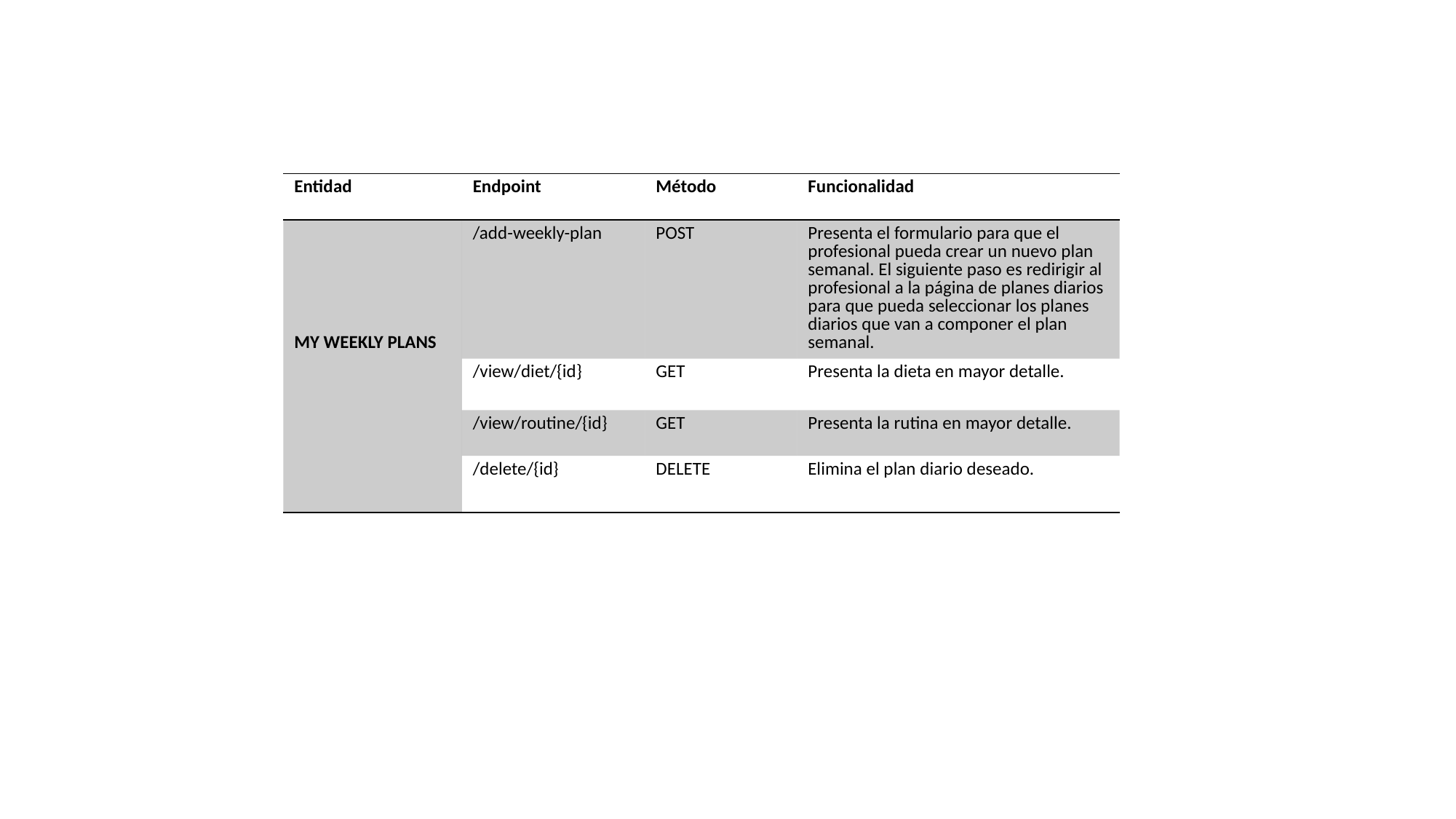

| Entidad | Endpoint | Método | Funcionalidad |
| --- | --- | --- | --- |
| MY WEEKLY PLANS | /add-weekly-plan | POST | Presenta el formulario para que el profesional pueda crear un nuevo plan semanal. El siguiente paso es redirigir al profesional a la página de planes diarios para que pueda seleccionar los planes diarios que van a componer el plan semanal. |
|  | /view/diet/{id} | GET | Presenta la dieta en mayor detalle. |
|  | /view/routine/{id} | GET | Presenta la rutina en mayor detalle. |
|  | /delete/{id} | DELETE | Elimina el plan diario deseado. |